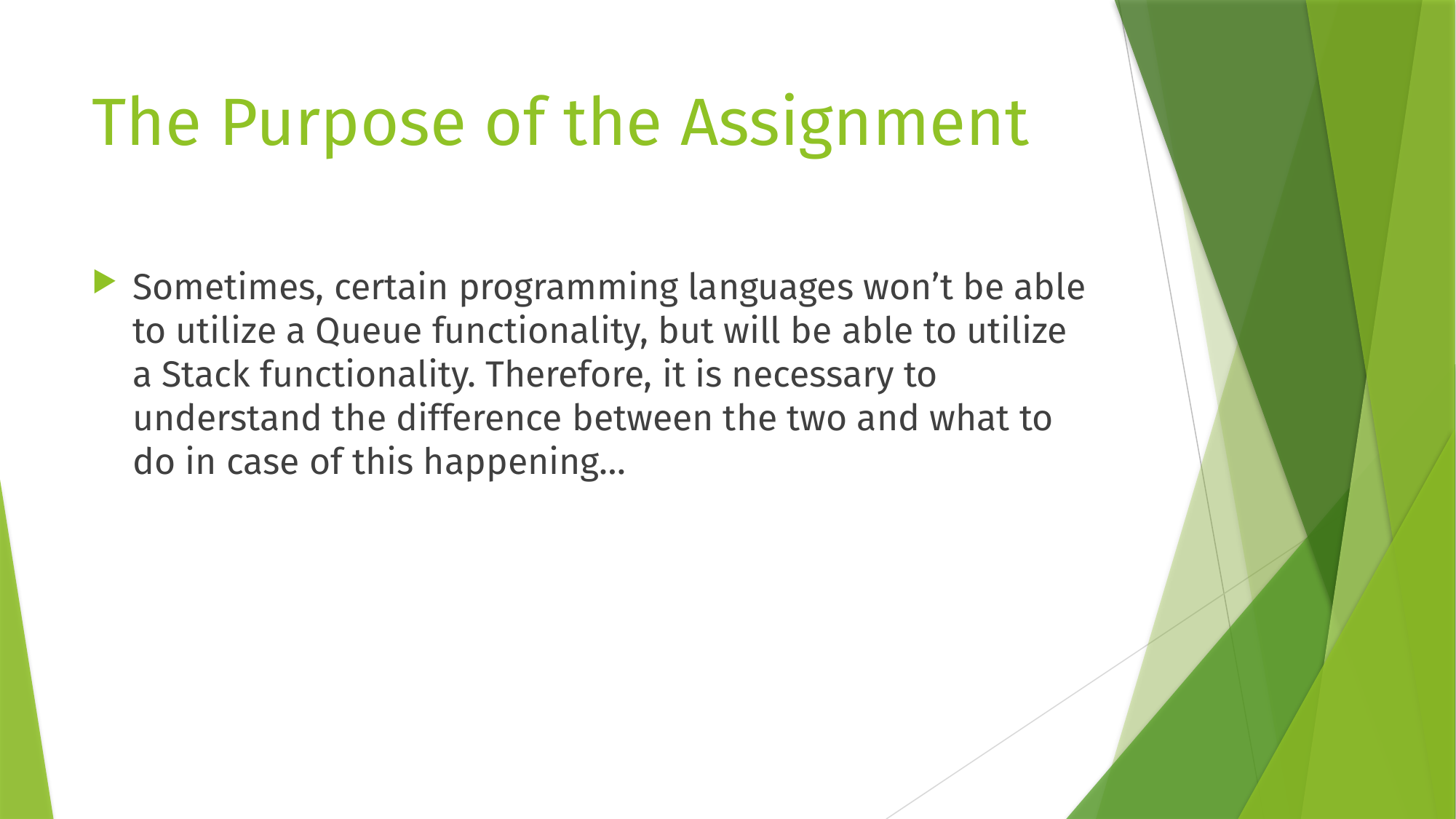

# The Purpose of the Assignment
Sometimes, certain programming languages won’t be able to utilize a Queue functionality, but will be able to utilize a Stack functionality. Therefore, it is necessary to understand the difference between the two and what to do in case of this happening…